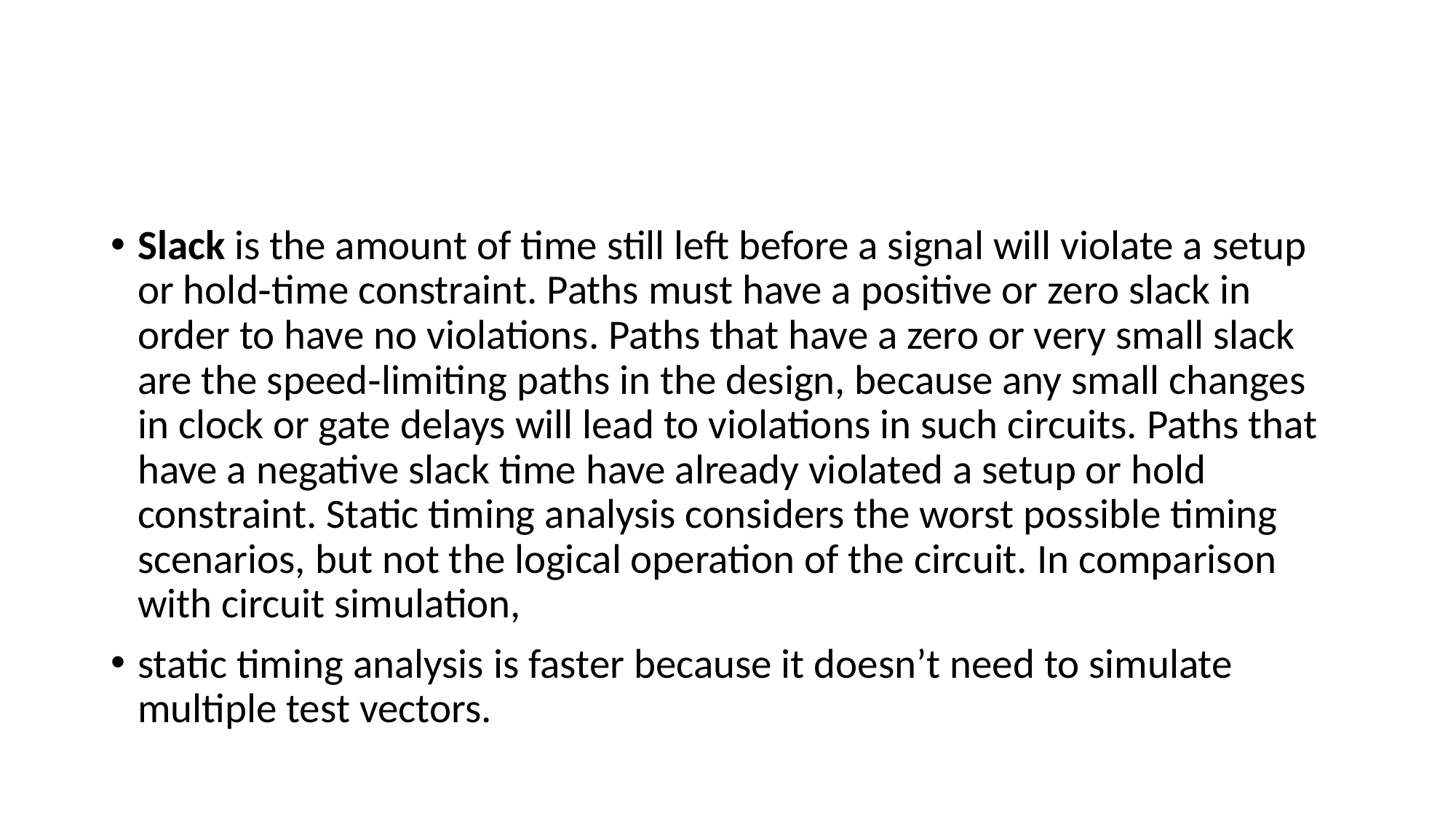

#
Slack is the amount of time still left before a signal will violate a setup or hold‑time constraint. Paths must have a positive or zero slack in order to have no violations. Paths that have a zero or very small slack are the speed‑limiting paths in the design, because any small changes in clock or gate delays will lead to violations in such circuits. Paths that have a negative slack time have already violated a setup or hold constraint. Static timing analysis considers the worst possible timing scenarios, but not the logical operation of the circuit. In comparison with circuit simulation,
static timing analysis is faster because it doesn’t need to simulate multiple test vectors.